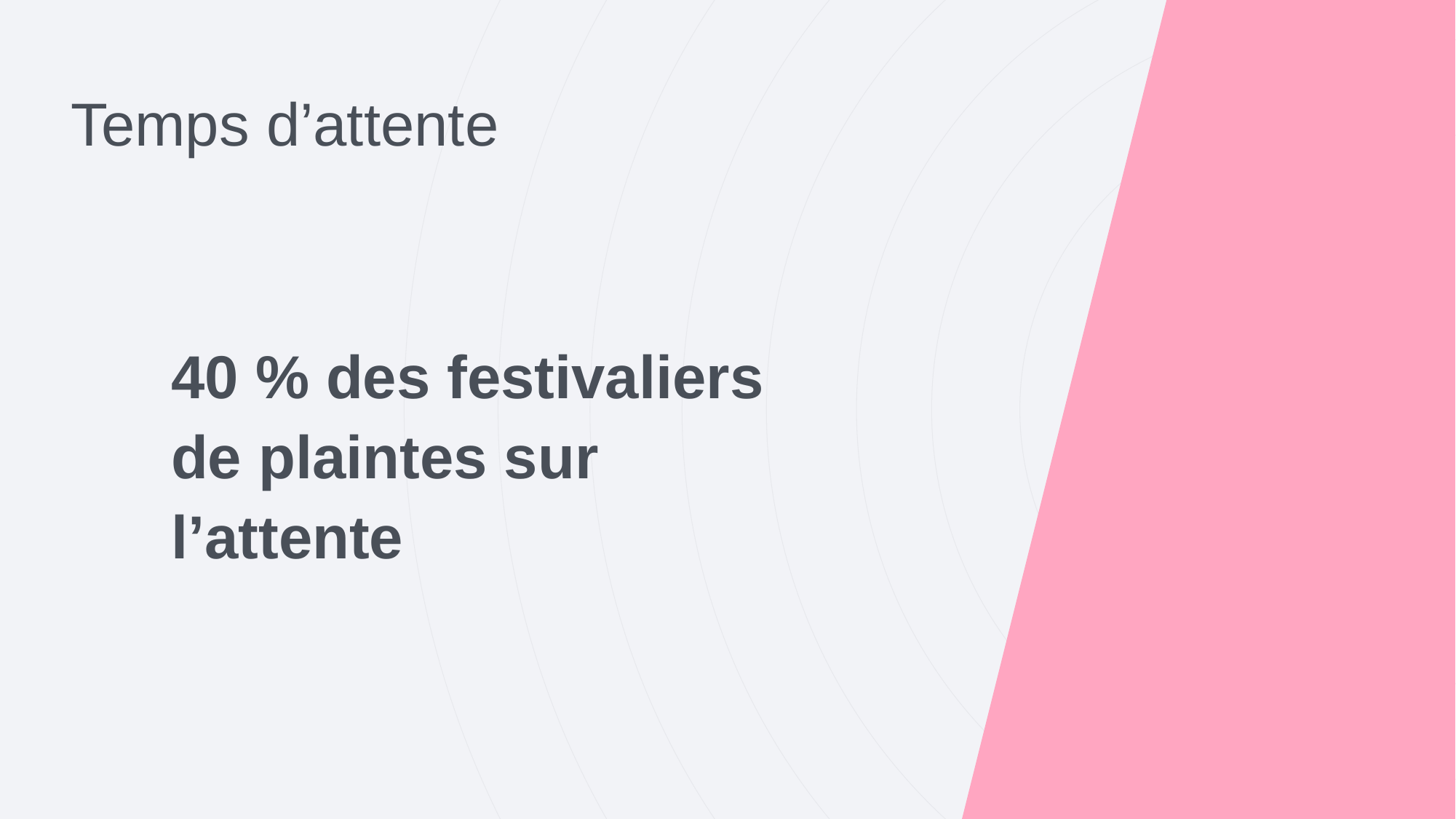

Temps d’attente
40 % des festivaliers de plaintes sur l’attente